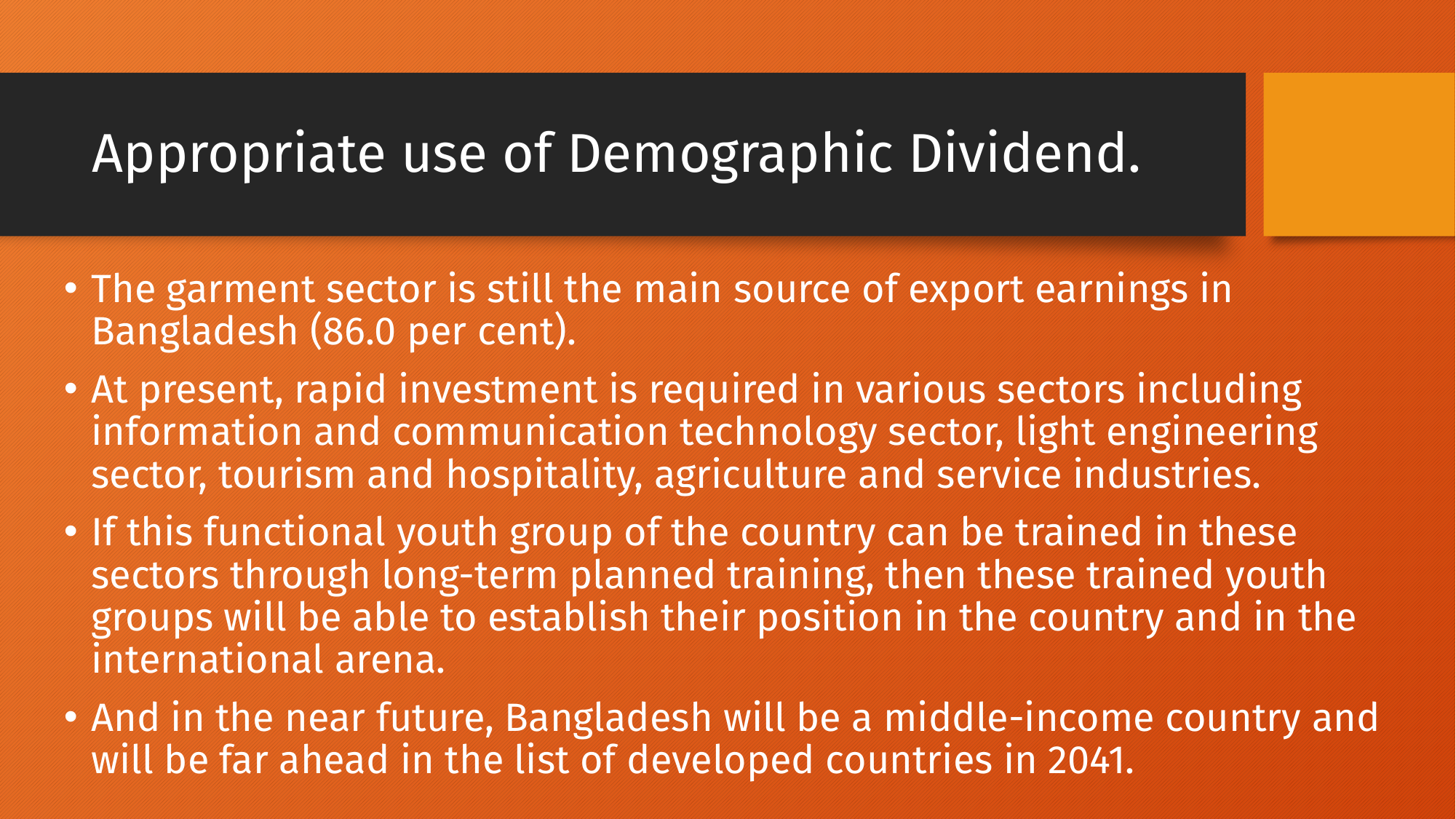

# Appropriate use of Demographic Dividend.
The garment sector is still the main source of export earnings in Bangladesh (86.0 per cent).
At present, rapid investment is required in various sectors including information and communication technology sector, light engineering sector, tourism and hospitality, agriculture and service industries.
If this functional youth group of the country can be trained in these sectors through long-term planned training, then these trained youth groups will be able to establish their position in the country and in the international arena.
And in the near future, Bangladesh will be a middle-income country and will be far ahead in the list of developed countries in 2041.